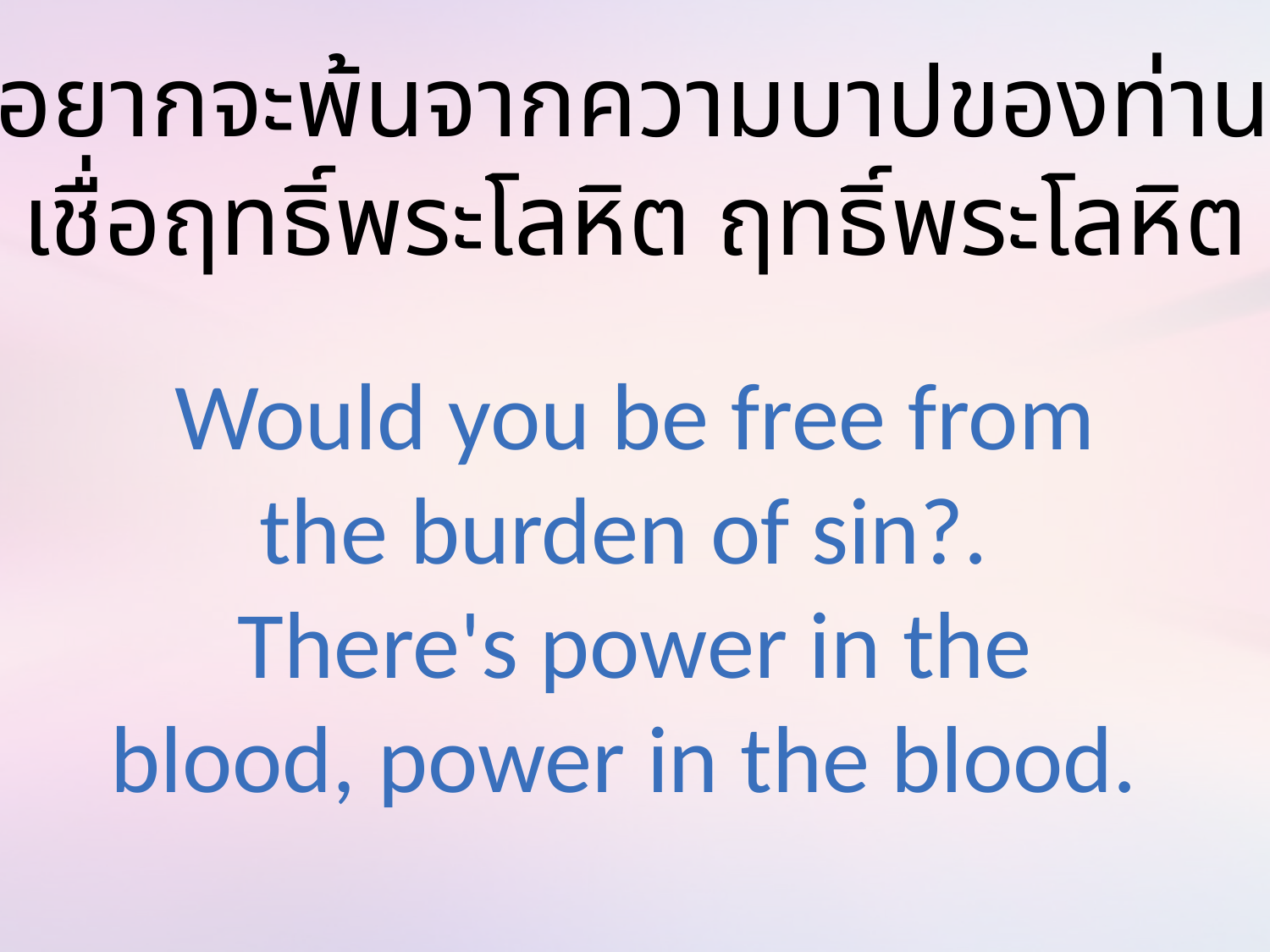

ท่านอยากจะพ้นจากความบาปของท่านหรือ
เชื่อฤทธิ์พระโลหิต ฤทธิ์พระโลหิต
Would you be free from the burden of sin?.
There's power in the blood, power in the blood.